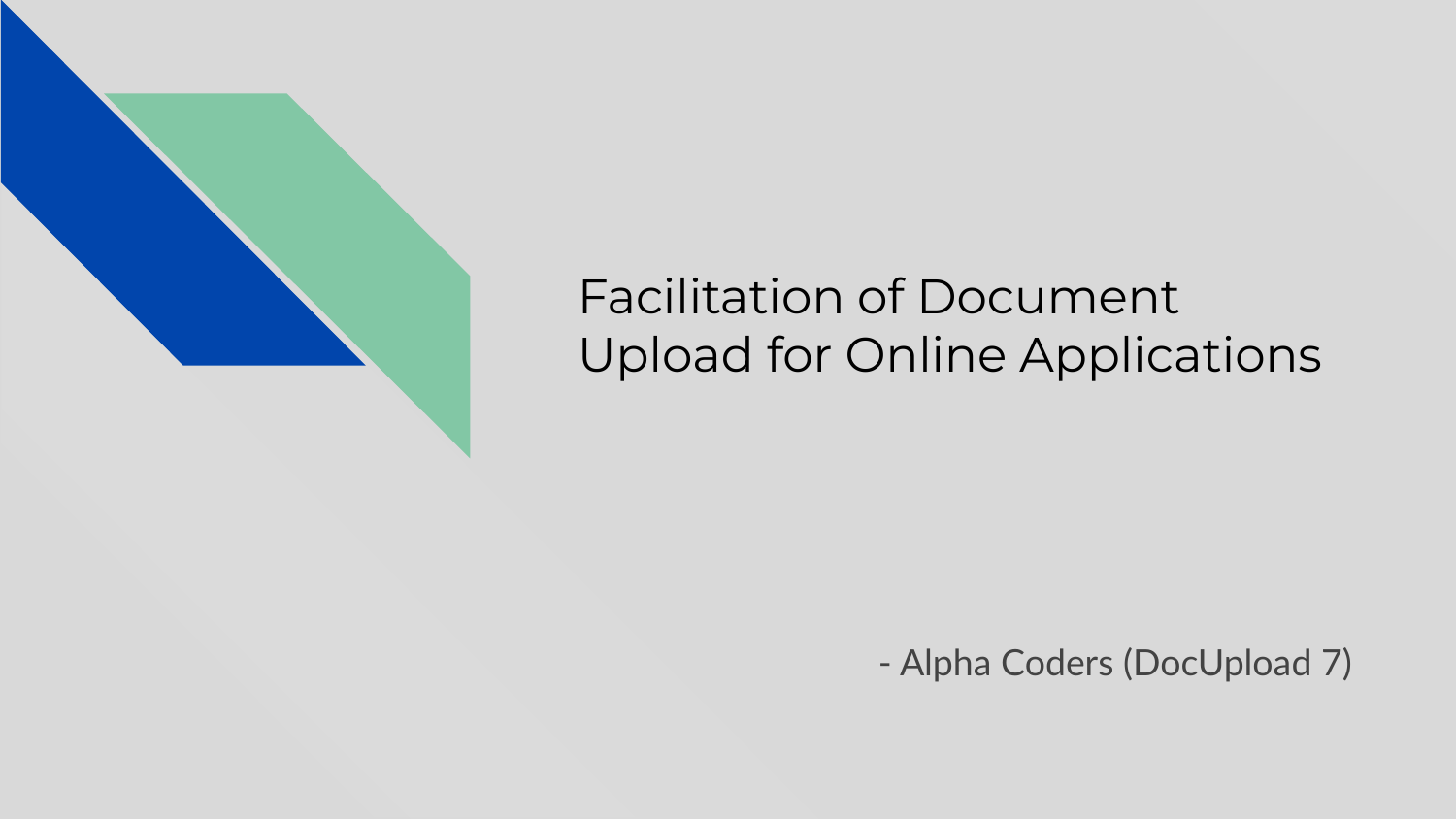

# Facilitation of Document Upload for Online Applications
- Alpha Coders (DocUpload 7)